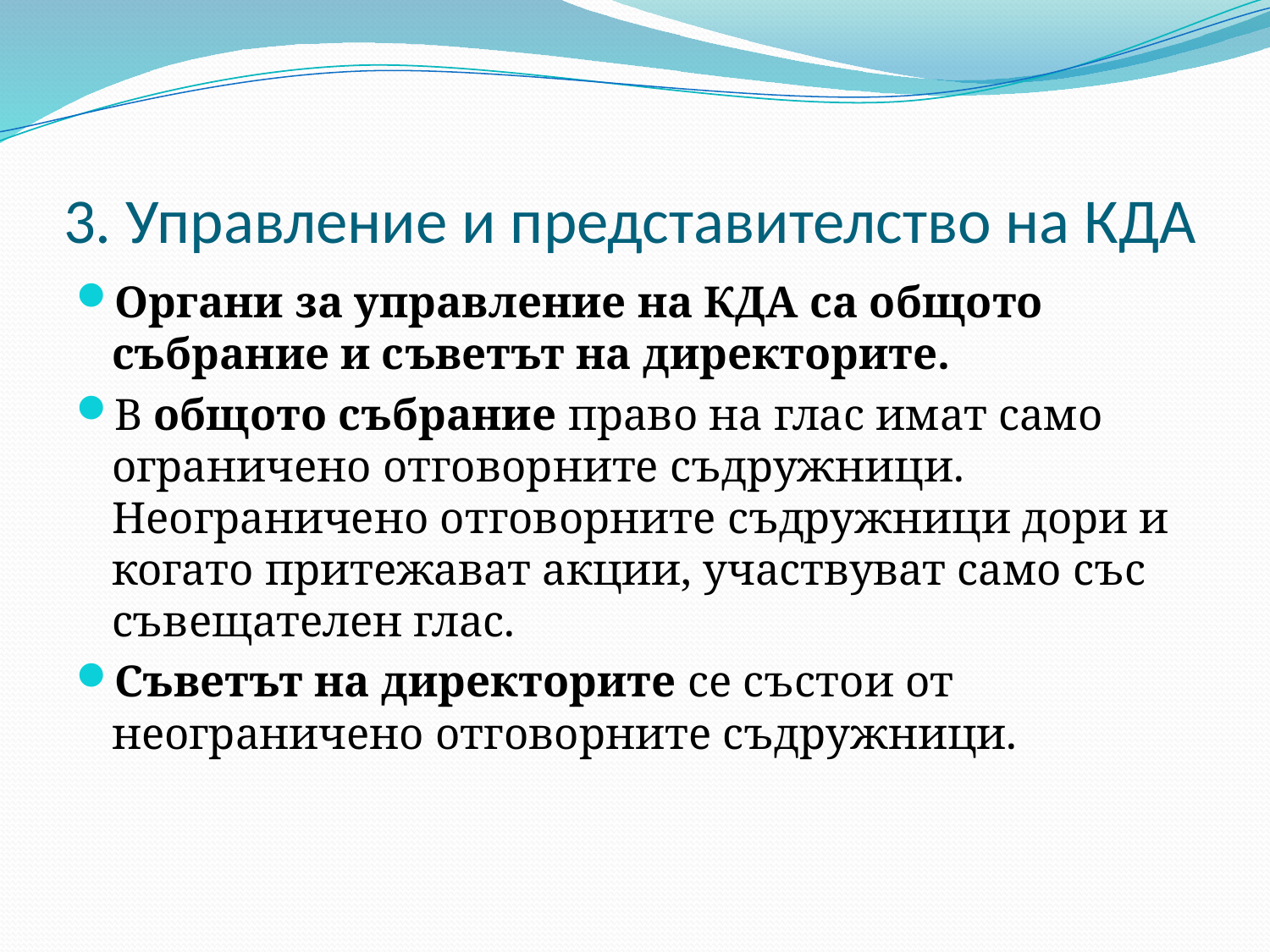

# 3. Управление и представителство на КДА
Органи за управление на КДА са общото събрание и съветът на директорите.
В общото събрание право на глас имат само ограничено отговорните съдружници. Неограничено отговорните съдружници дори и когато притежават акции, участвуват само със съвещателен глас.
Съветът на директорите се състои от неограничено отговорните съдружници.